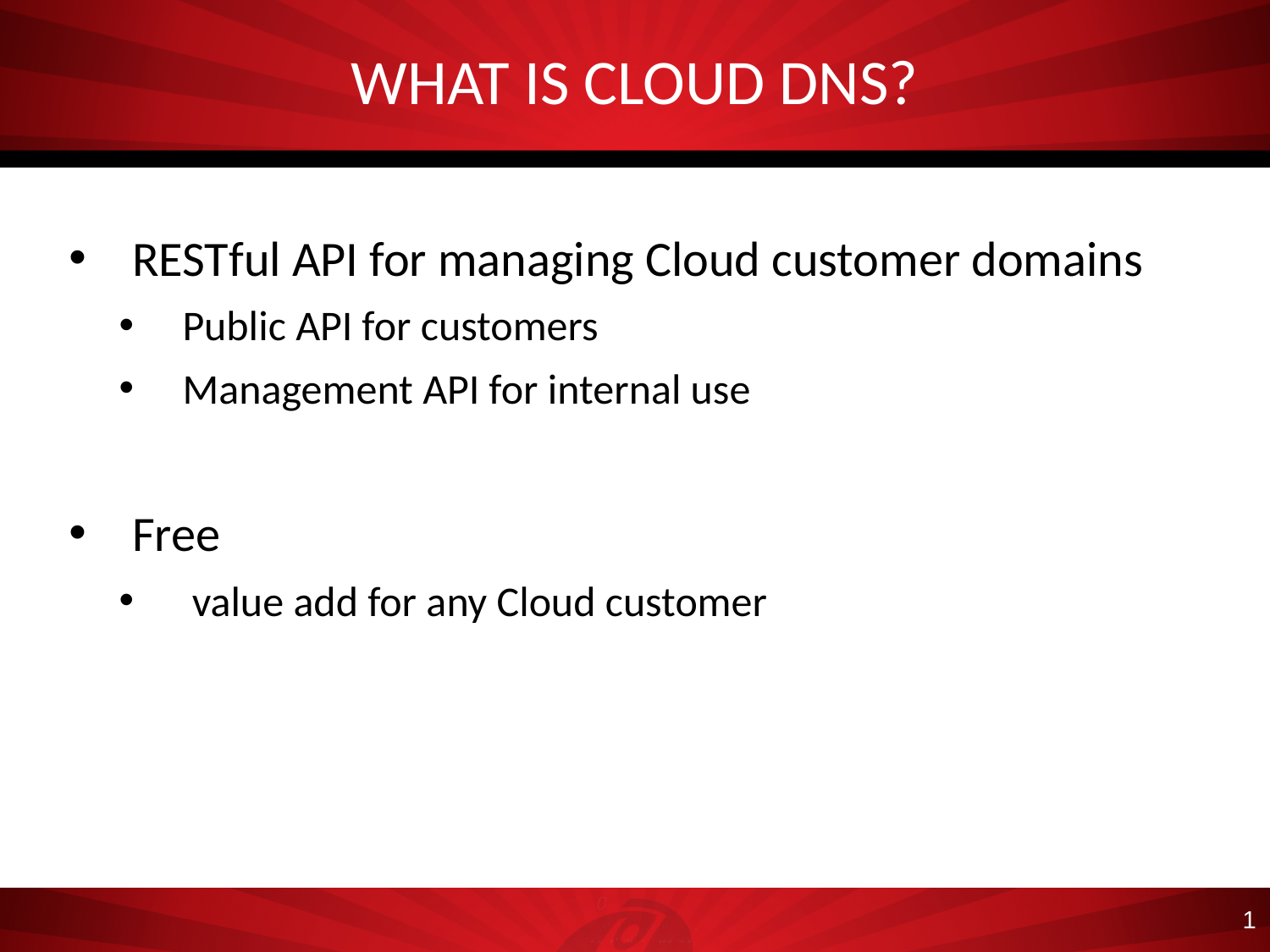

# WHAT IS CLOUD DNS?
RESTful API for managing Cloud customer domains
Public API for customers
Management API for internal use

Free
 value add for any Cloud customer

1